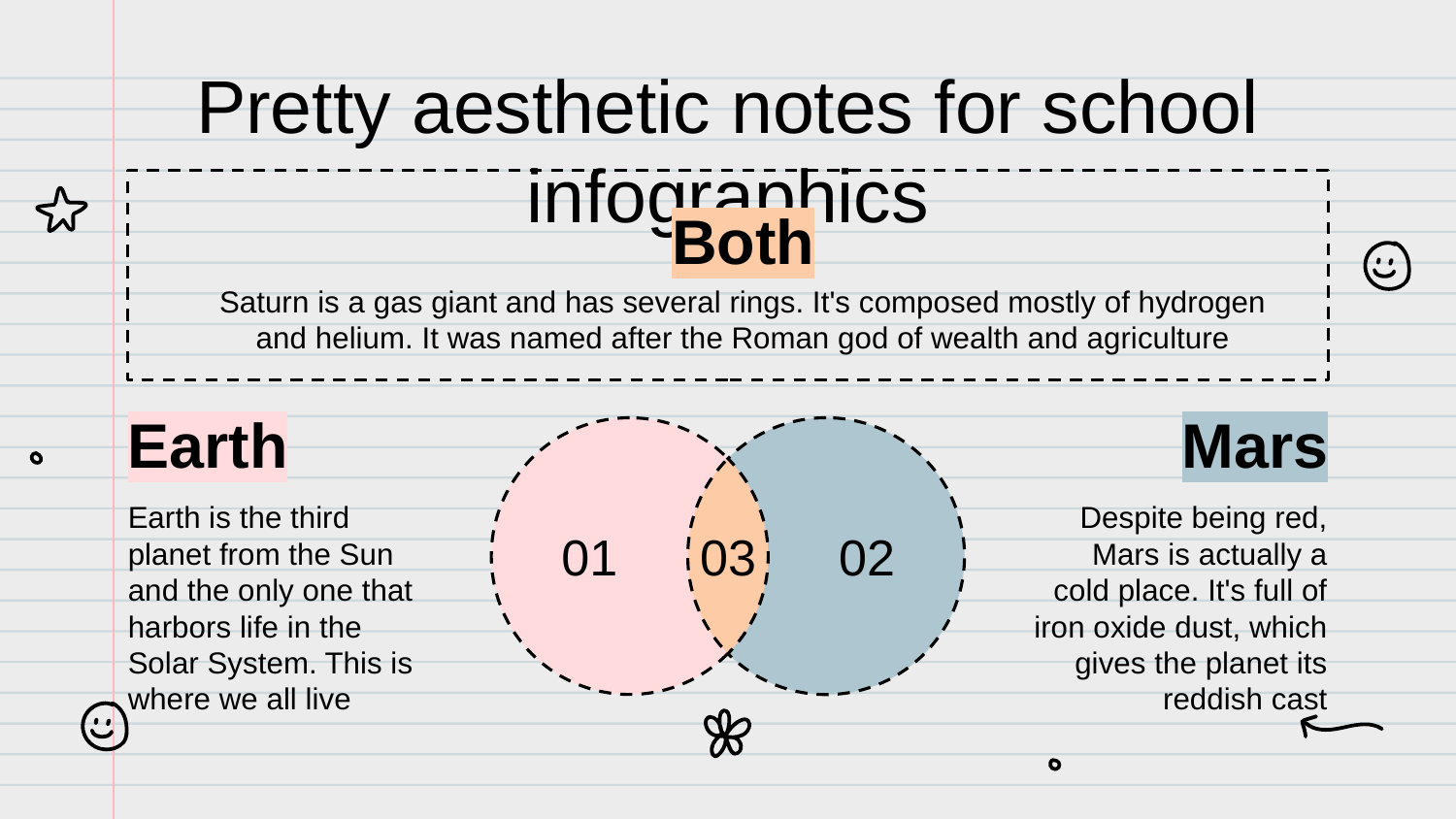

# Pretty aesthetic notes for school infographics

Both
Saturn is a gas giant and has several rings. It's composed mostly of hydrogen and helium. It was named after the Roman god of wealth and agriculture
Earth
Earth is the third planet from the Sun and the only one that harbors life in the Solar System. This is where we all live
Mars
Despite being red, Mars is actually a cold place. It's full of iron oxide dust, which gives the planet its reddish cast

01
03
02